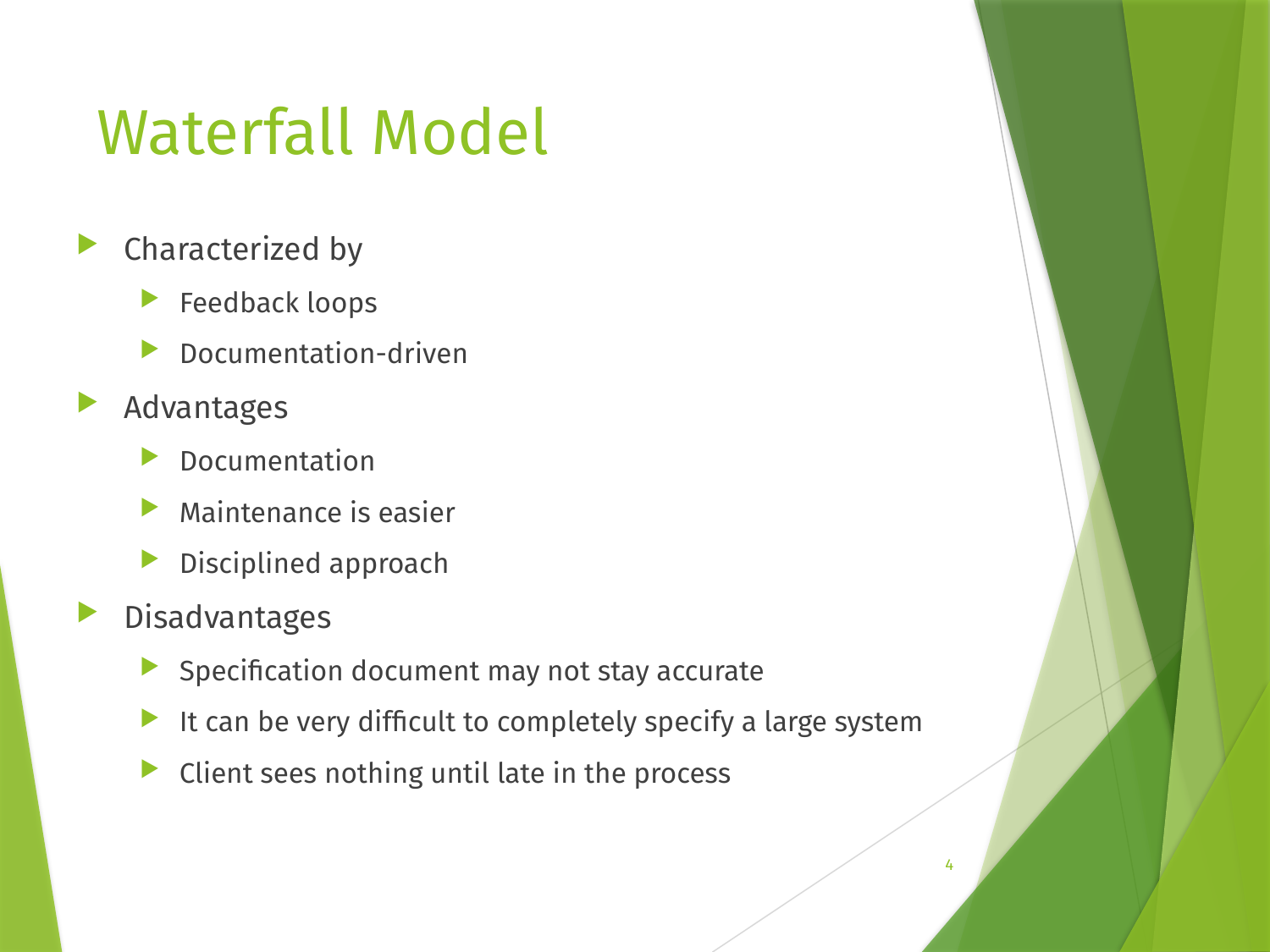

# Waterfall Model
Characterized by
Feedback loops
Documentation-driven
Advantages
Documentation
Maintenance is easier
Disciplined approach
Disadvantages
Specification document may not stay accurate
It can be very difficult to completely specify a large system
Client sees nothing until late in the process

4